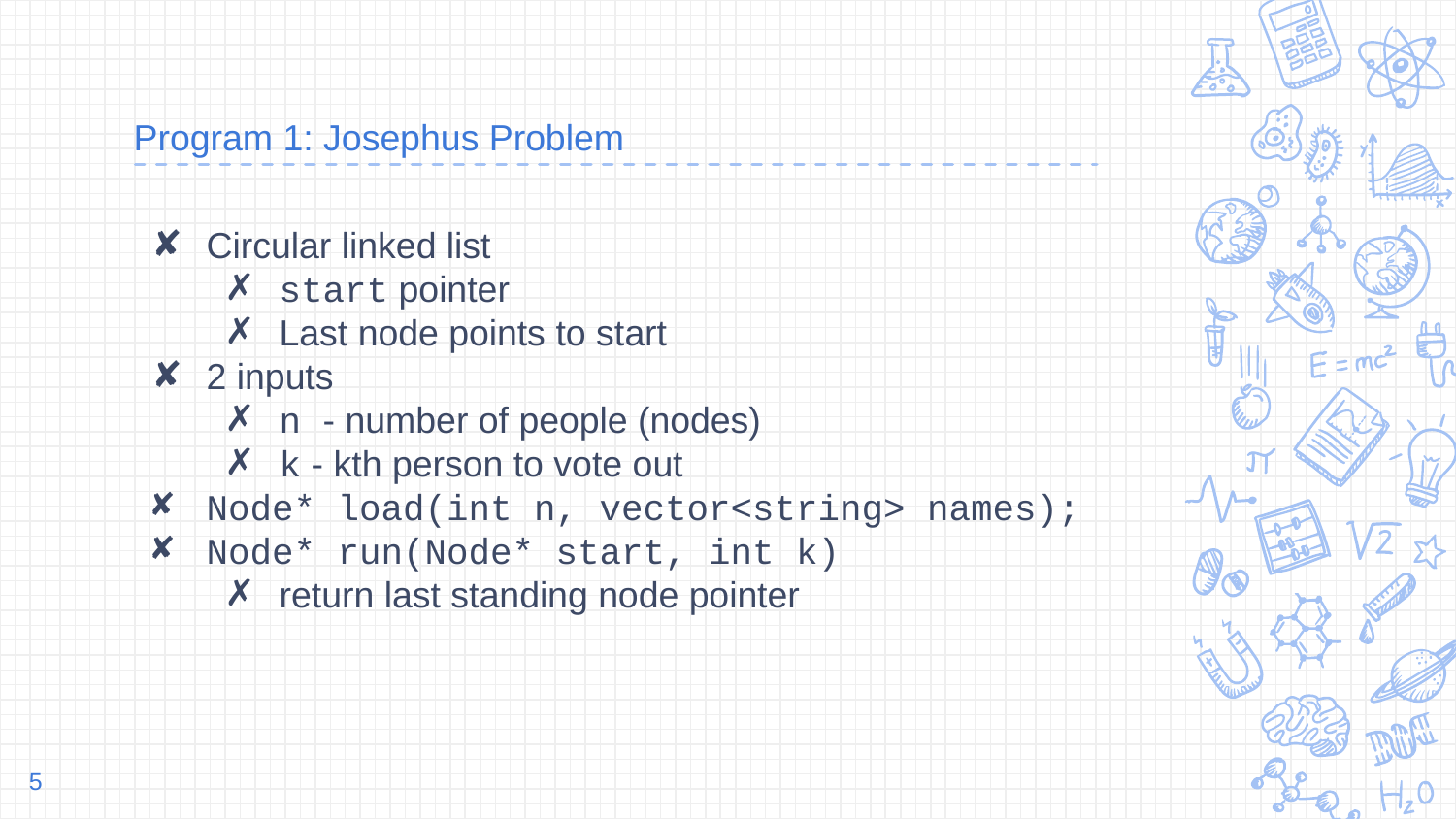

# Program 1: Josephus Problem
Circular linked list
start pointer
Last node points to start
2 inputs
n - number of people (nodes)
k - kth person to vote out
Node* load(int n, vector<string> names);
Node* run(Node* start, int k)
return last standing node pointer
5